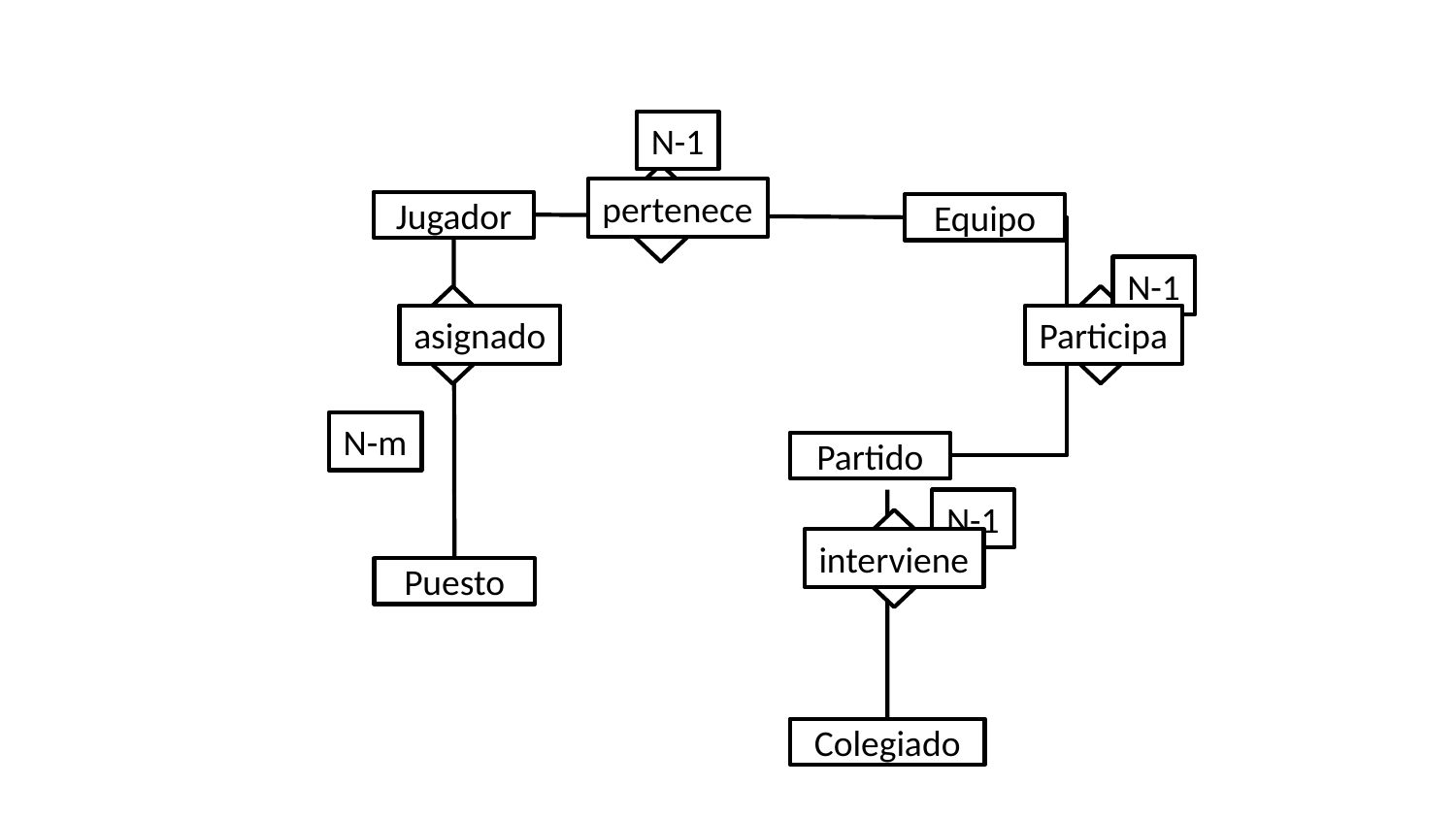

N-1

pertenece
Jugador
Equipo
N-1

asignado
Participa
N-m
Partido
N-1

interviene
Puesto
Colegiado